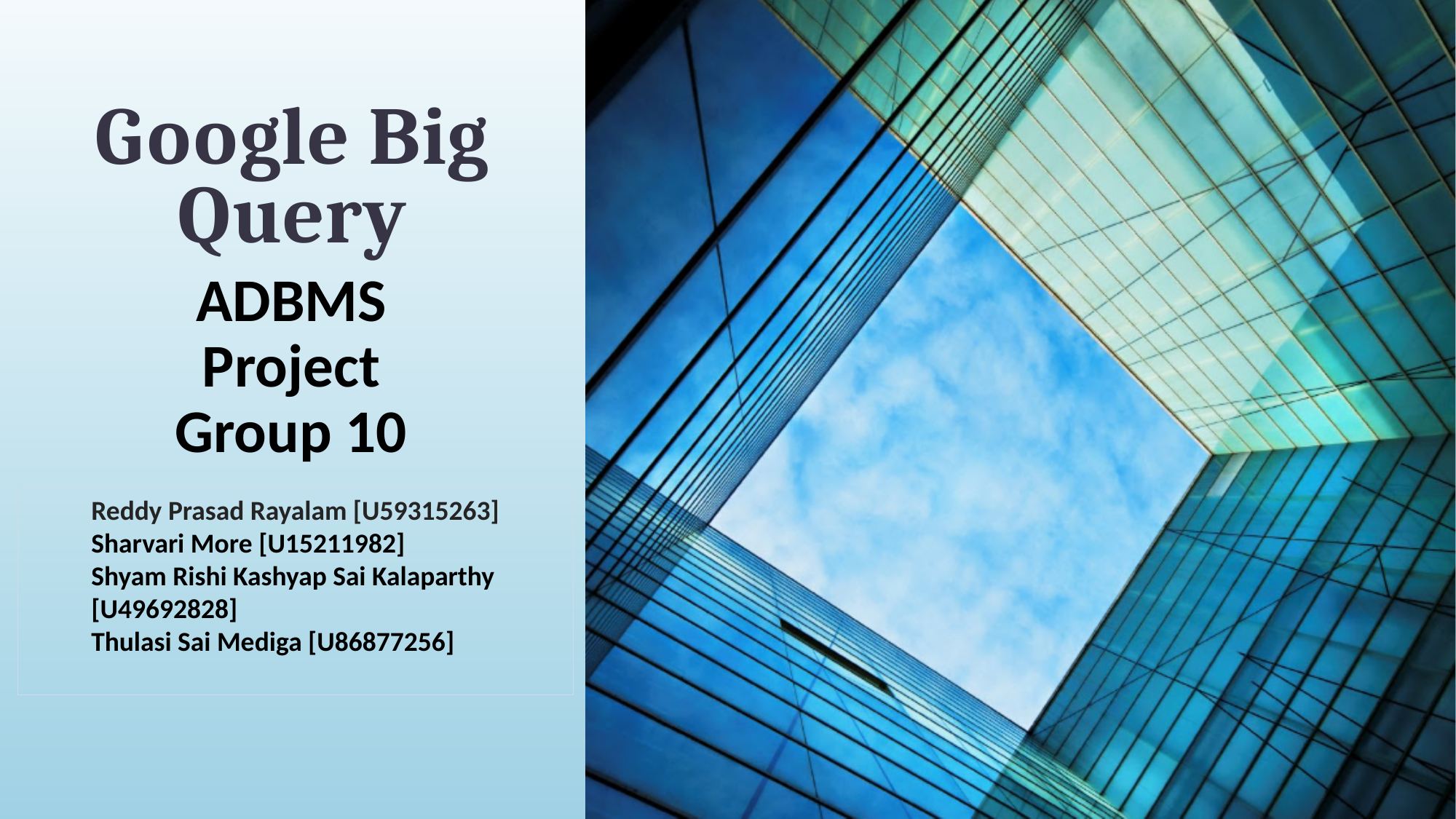

# Google Big Query
ADBMS Project
Group 10
Reddy Prasad Rayalam [U59315263]
Sharvari More [U15211982]
Shyam Rishi Kashyap Sai Kalaparthy [U49692828]
Thulasi Sai Mediga [U86877256]